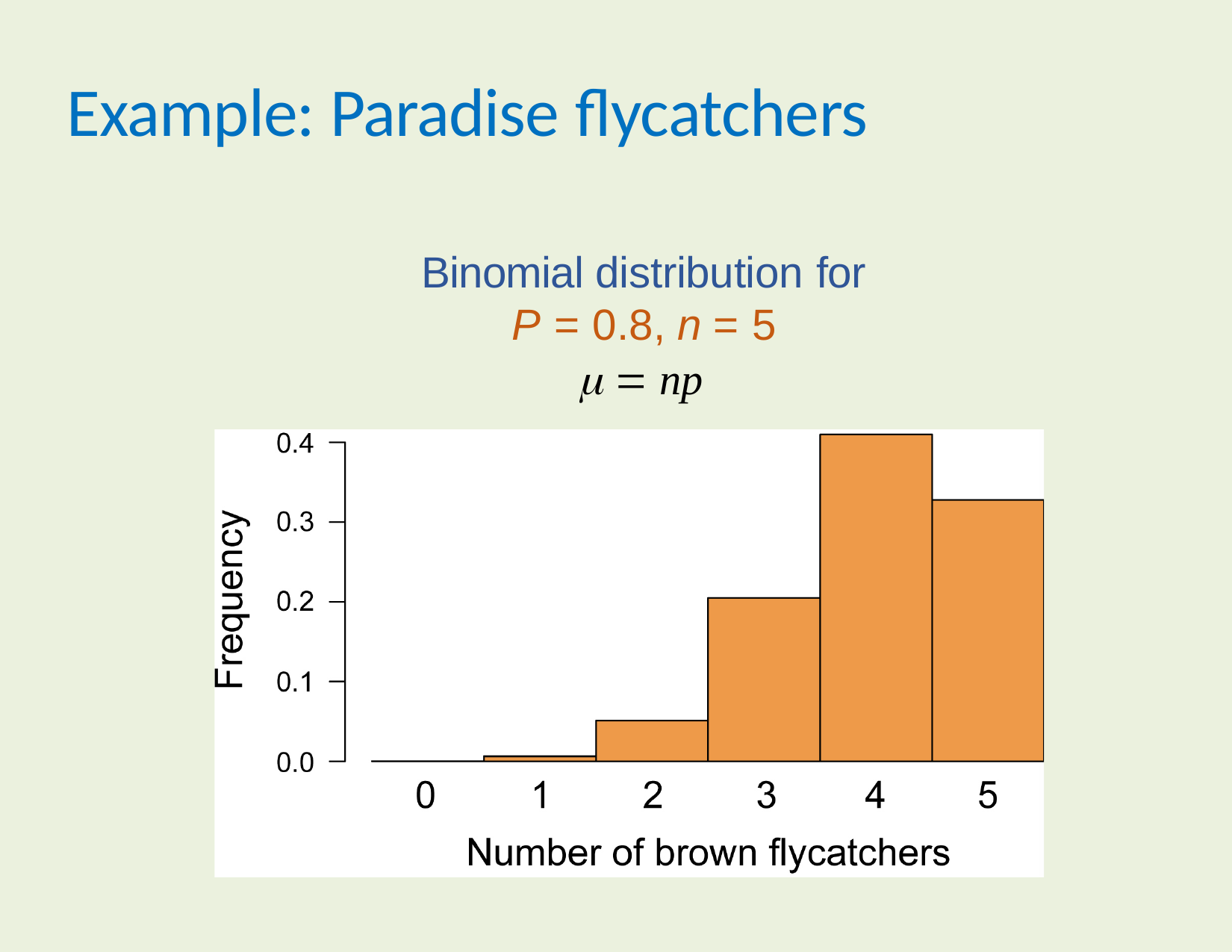

Example: Paradise flycatchers
Binomial distribution for
P = 0.8, n = 5
μ = np